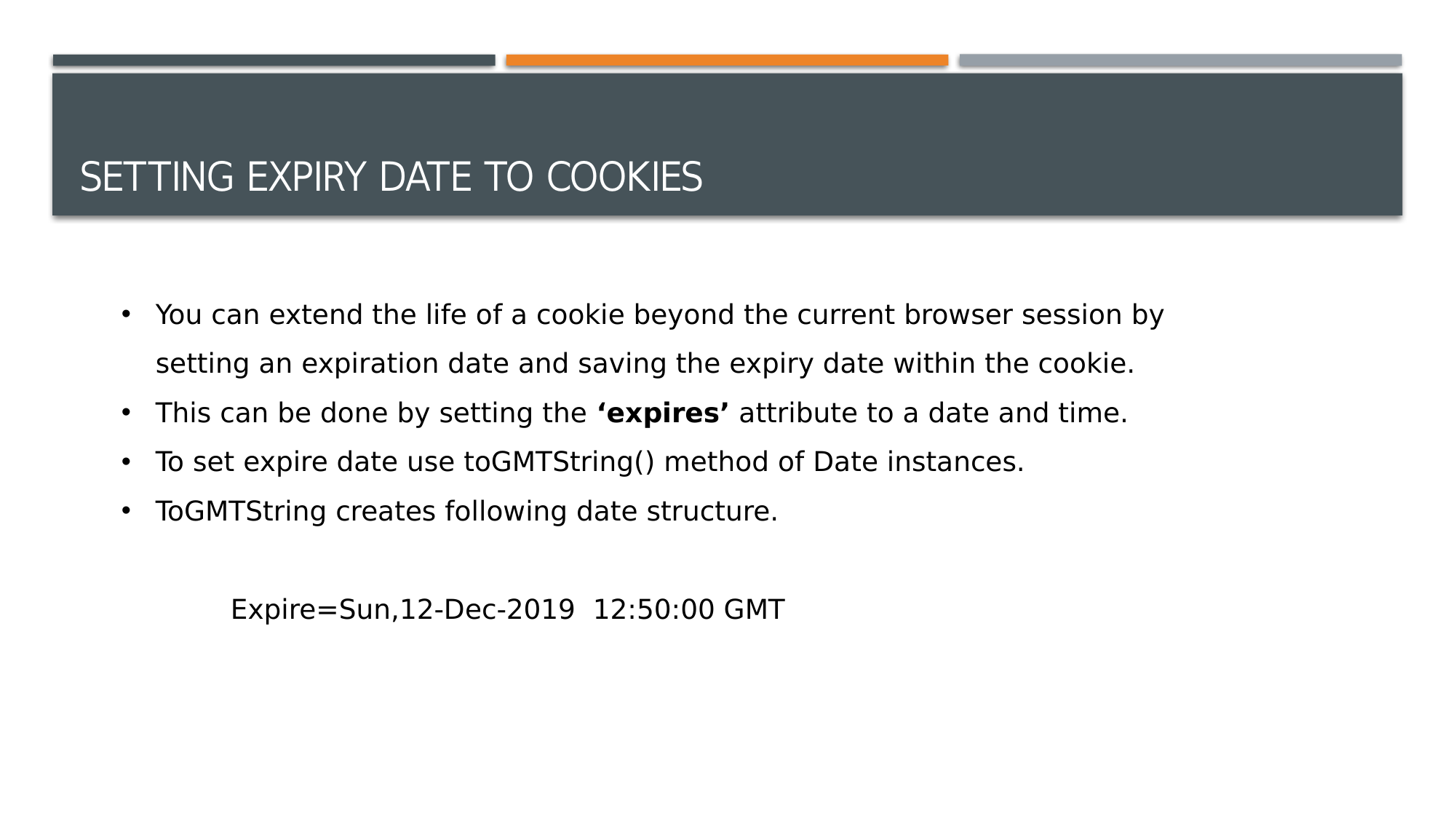

# Setting expiry date to cookies
You can extend the life of a cookie beyond the current browser session by setting an expiration date and saving the expiry date within the cookie.
This can be done by setting the ‘expires’ attribute to a date and time.
To set expire date use toGMTString() method of Date instances.
ToGMTString creates following date structure.

	Expire=Sun,12-Dec-2019  12:50:00 GMT